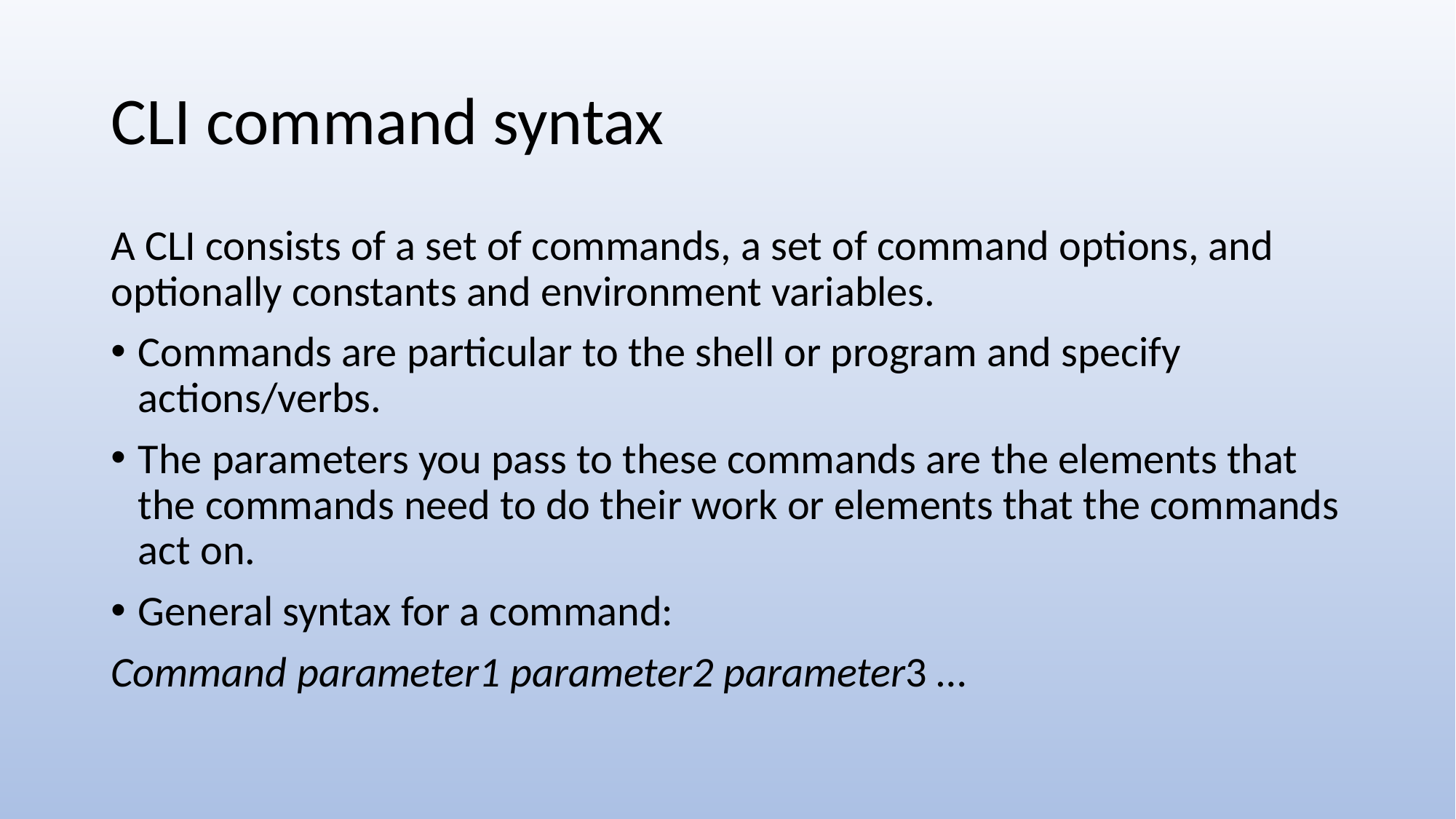

# CLI command syntax
A CLI consists of a set of commands, a set of command options, and optionally constants and environment variables.
Commands are particular to the shell or program and specify actions/verbs.
The parameters you pass to these commands are the elements that the commands need to do their work or elements that the commands act on.
General syntax for a command:
Command parameter1 parameter2 parameter3 …